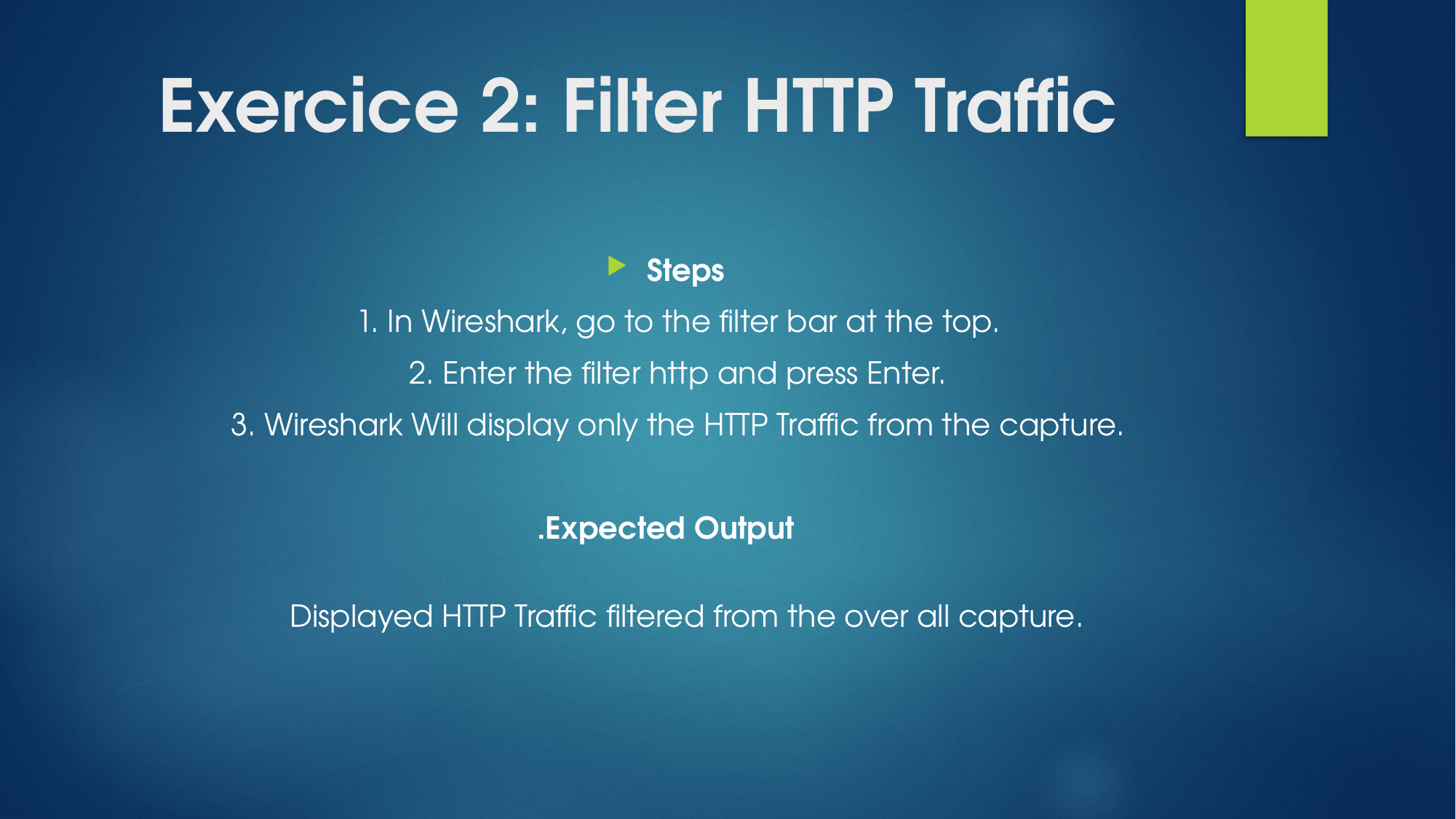

# Exercice 2: Filter HTTP Traffic
Steps
   1. In Wireshark, go to the filter bar at the top.
   2. Enter the filter http and press Enter.
   3. Wireshark Will display only the HTTP Traffic from the capture.

 .Expected Output
     Displayed HTTP Traffic filtered from the over all capture.